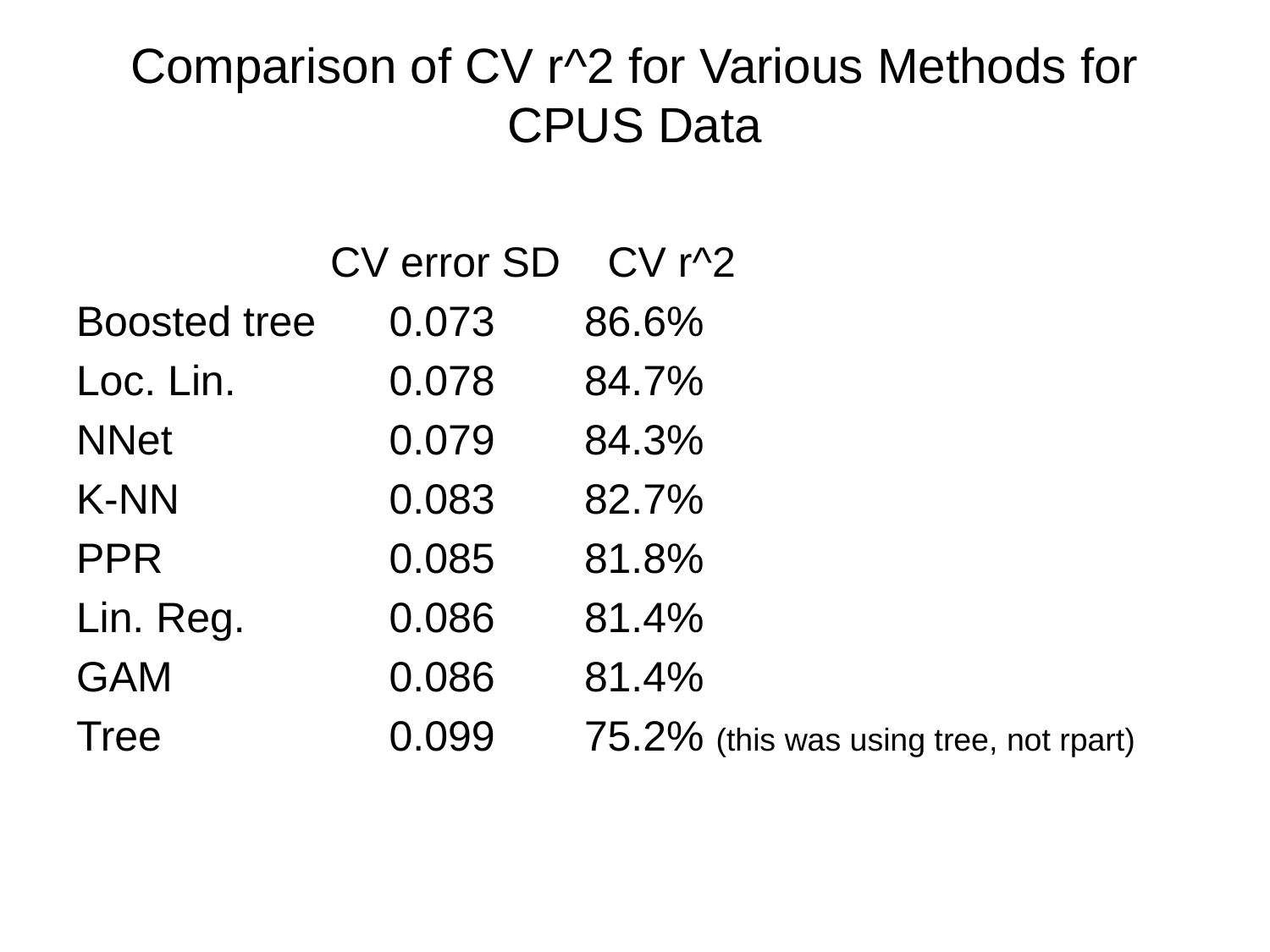

# Comparison of CV r^2 for Various Methods for CPUS Data

		CV error SD    CV r^2
Boosted tree	     0.073	86.6%
Loc. Lin.	     0.078	84.7%
NNet		     0.079	84.3%
K-NN		     0.083	82.7%
PPR		     0.085	81.8%
Lin. Reg.	     0.086	81.4%
GAM		     0.086	81.4%
Tree		     0.099	75.2% (this was using tree, not rpart)